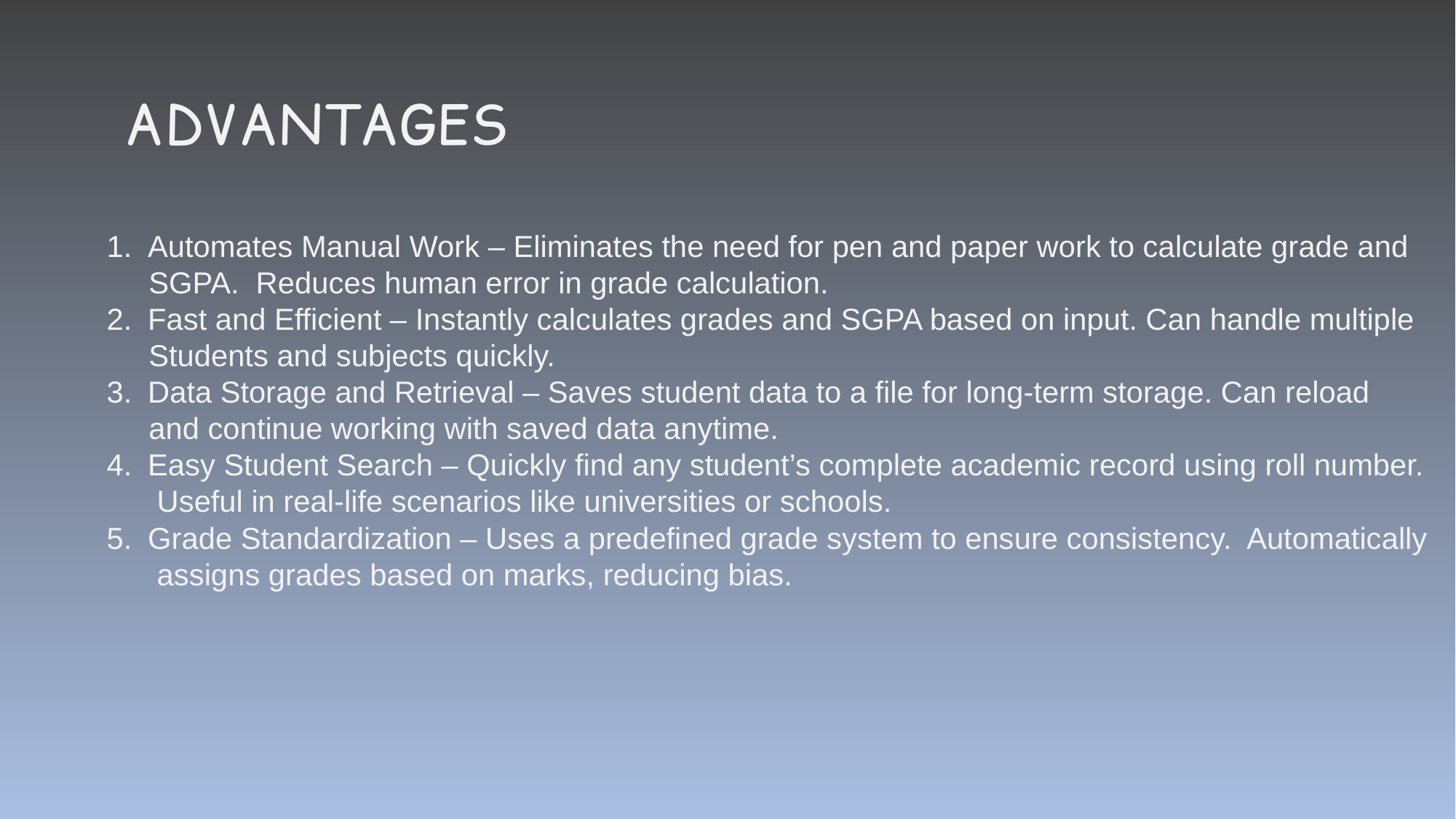

ADVANTAGES
Automates Manual Work – Eliminates the need for pen and paper work to calculate grade and
     SGPA.  Reduces human error in grade calculation.
Fast and Efficient – Instantly calculates grades and SGPA based on input. Can handle multiple
     Students and subjects quickly.
Data Storage and Retrieval – Saves student data to a file for long-term storage. Can reload
     and continue working with saved data anytime.
Easy Student Search – Quickly find any student’s complete academic record using roll number.
      Useful in real-life scenarios like universities or schools.
Grade Standardization – Uses a predefined grade system to ensure consistency.  Automatically
      assigns grades based on marks, reducing bias.